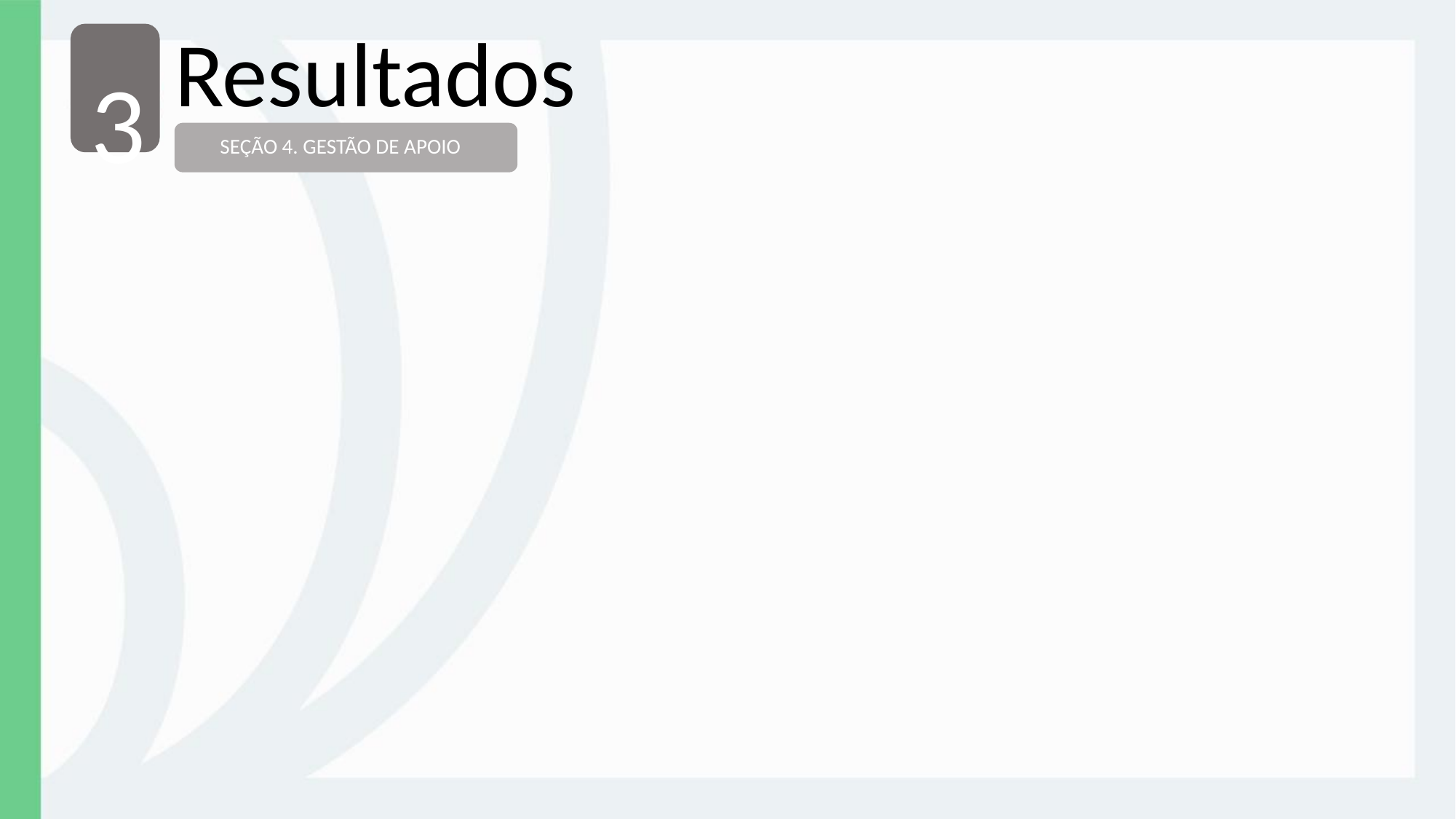

Resultados

3

SEÇÃO 4. GESTÃO DE APOIO